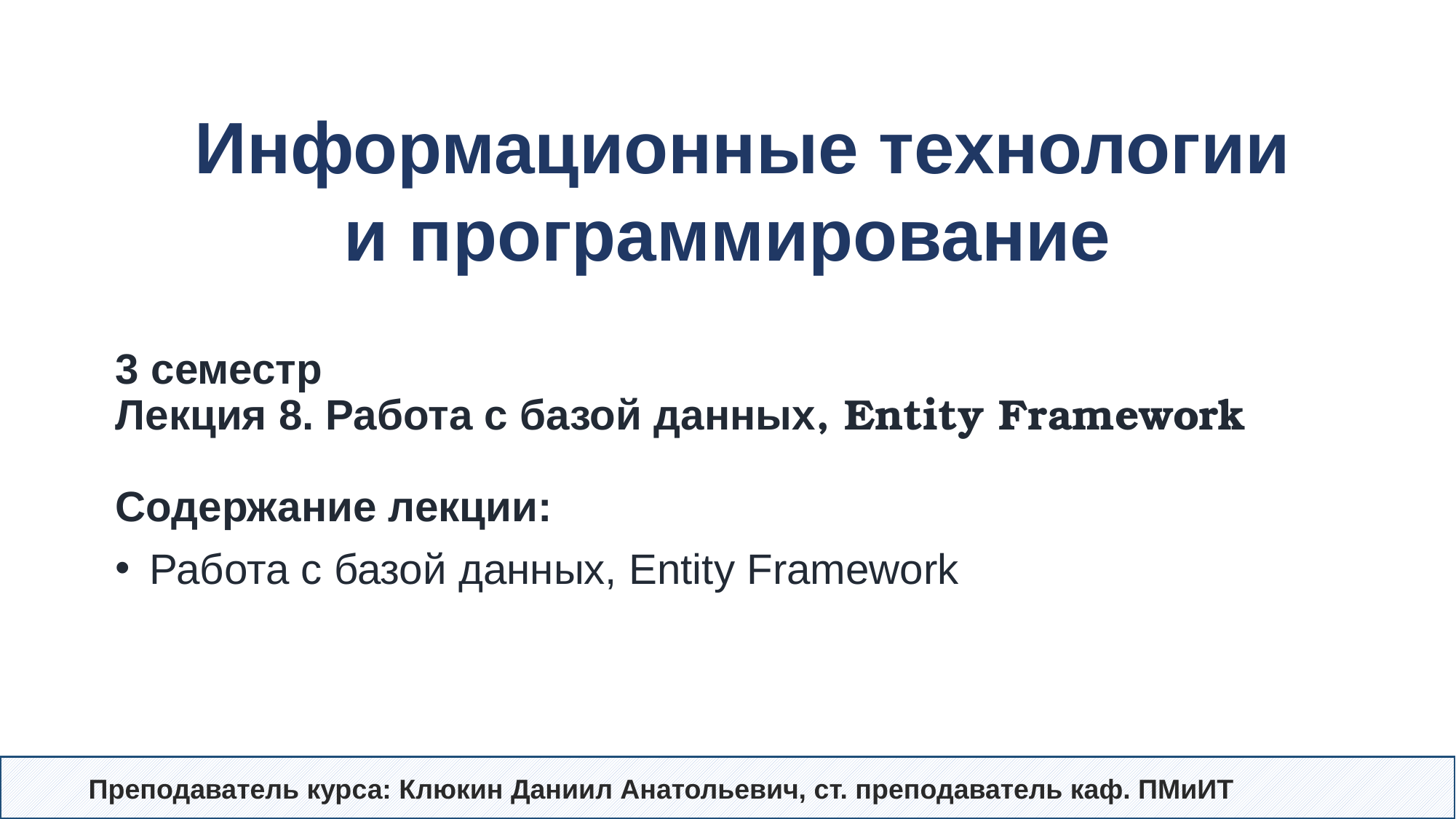

Информационные технологии
и программирование
# 3 семестр Лекция 8. Работа с базой данных, Entity Framework Содержание лекции:
Работа с базой данных, Entity Framework
Преподаватель курса: Клюкин Даниил Анатольевич, ст. преподаватель каф. ПМиИТ